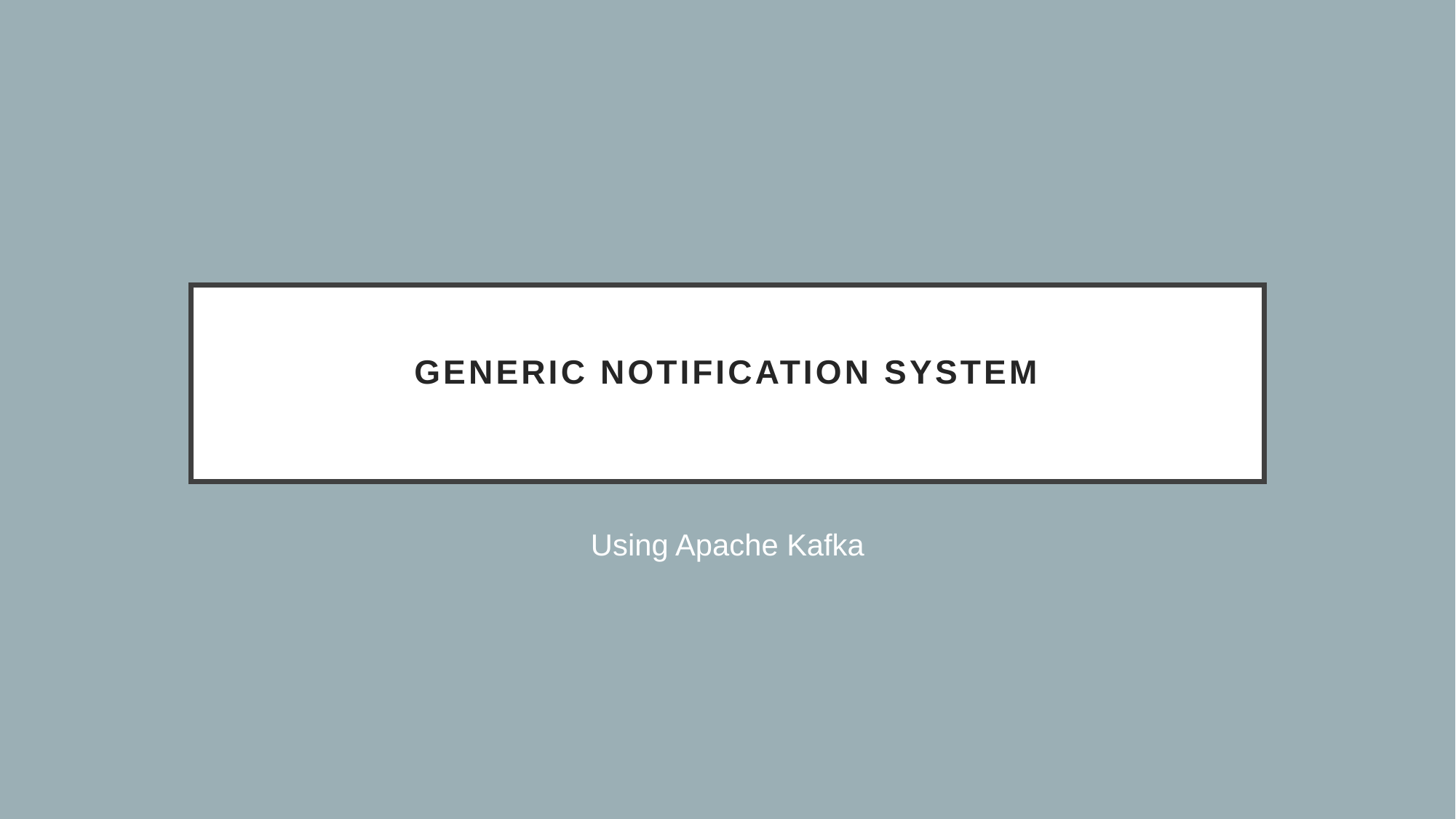

# Generic Notification System
Using Apache Kafka